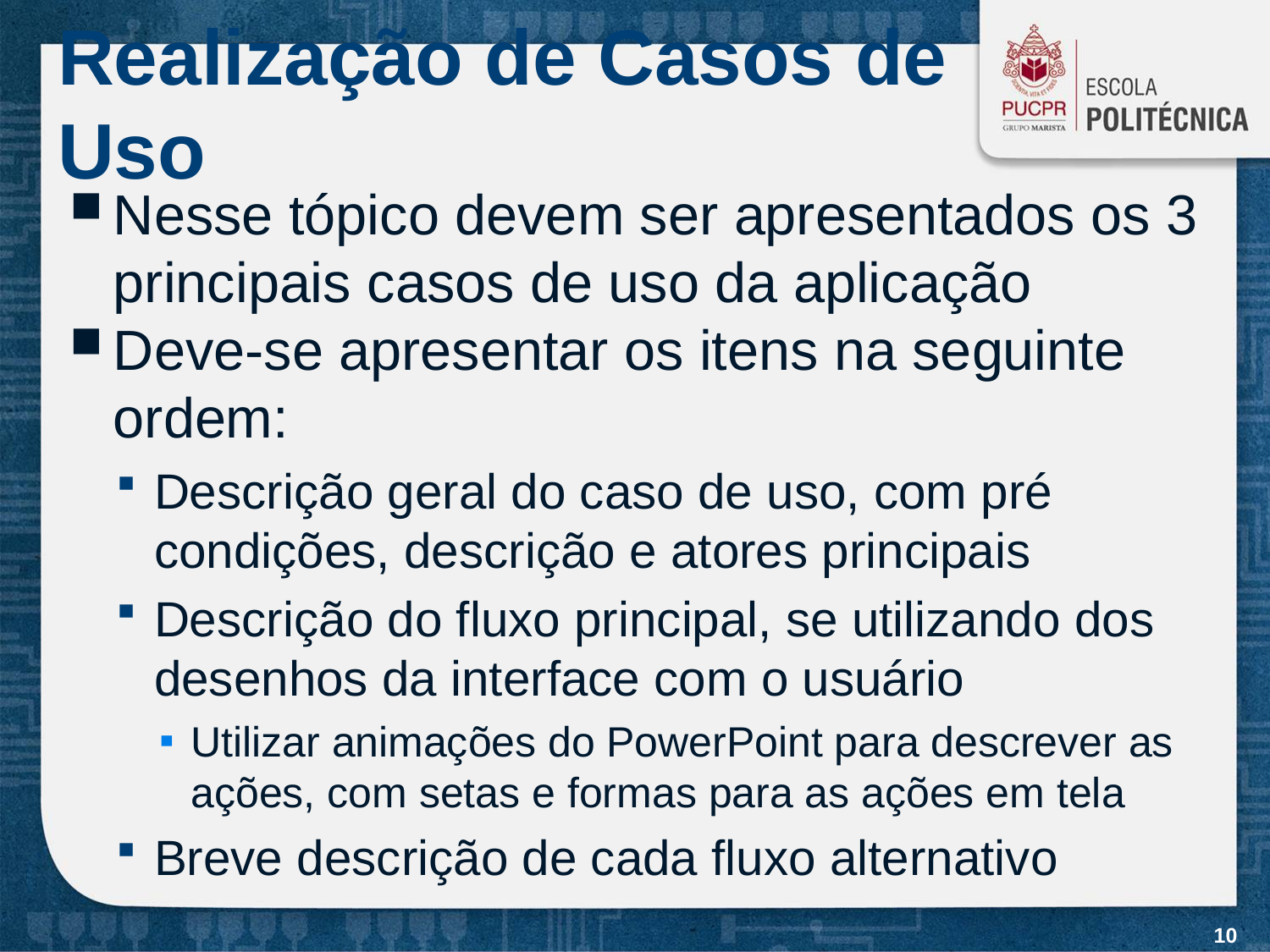

# Realização de Casos de Uso
Nesse tópico devem ser apresentados os 3 principais casos de uso da aplicação
Deve-se apresentar os itens na seguinte ordem:
Descrição geral do caso de uso, com pré condições, descrição e atores principais
Descrição do fluxo principal, se utilizando dos desenhos da interface com o usuário
Utilizar animações do PowerPoint para descrever as ações, com setas e formas para as ações em tela
Breve descrição de cada fluxo alternativo
10